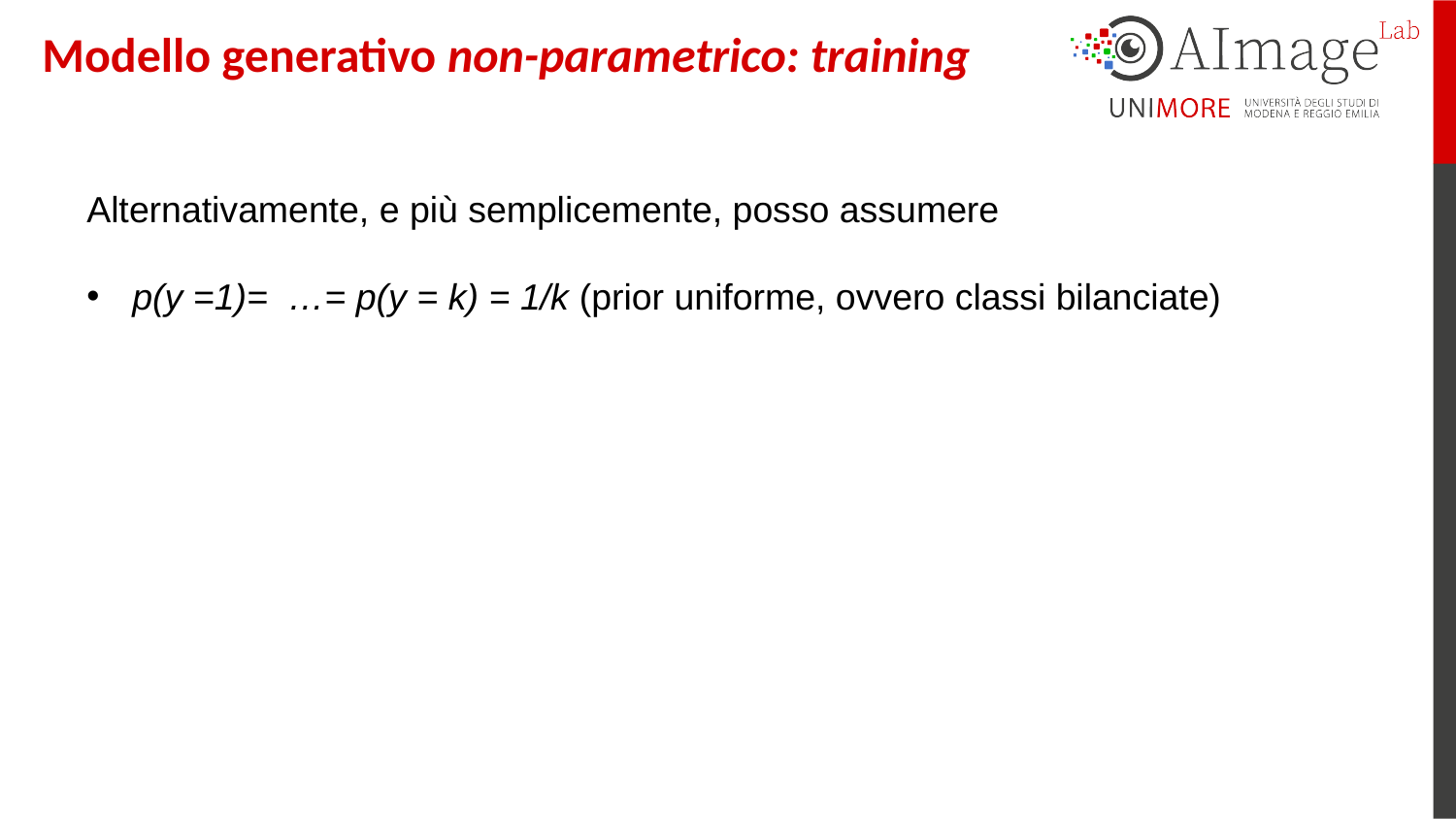

Modello generativo non-parametrico: training
Alternativamente, e più semplicemente, posso assumere

p(y =1)=  …= p(y = k) = 1/k (prior uniforme, ovvero classi bilanciate)